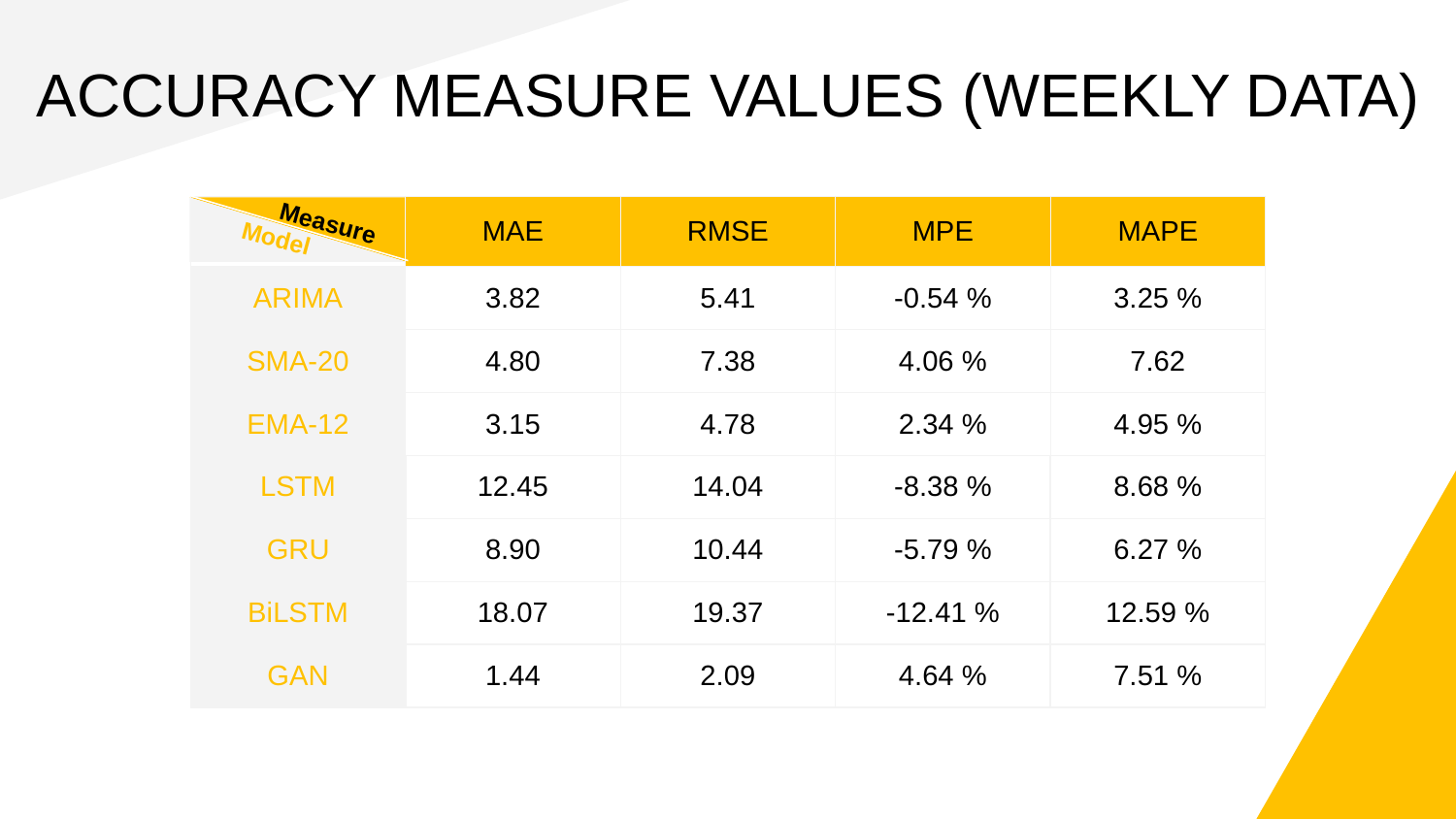

# ACCURACY MEASURE VALUES (WEEKLY DATA)
|  | MAE | RMSE | MPE | MAPE |
| --- | --- | --- | --- | --- |
| ARIMA | 3.82 | 5.41 | -0.54 % | 3.25 % |
| SMA-20 | 4.80 | 7.38 | 4.06 % | 7.62 |
| EMA-12 | 3.15 | 4.78 | 2.34 % | 4.95 % |
| LSTM | 12.45 | 14.04 | -8.38 % | 8.68 % |
| GRU | 8.90 | 10.44 | -5.79 % | 6.27 % |
| BiLSTM | 18.07 | 19.37 | -12.41 % | 12.59 % |
| GAN | 1.44 | 2.09 | 4.64 % | 7.51 % |

Measure
Model